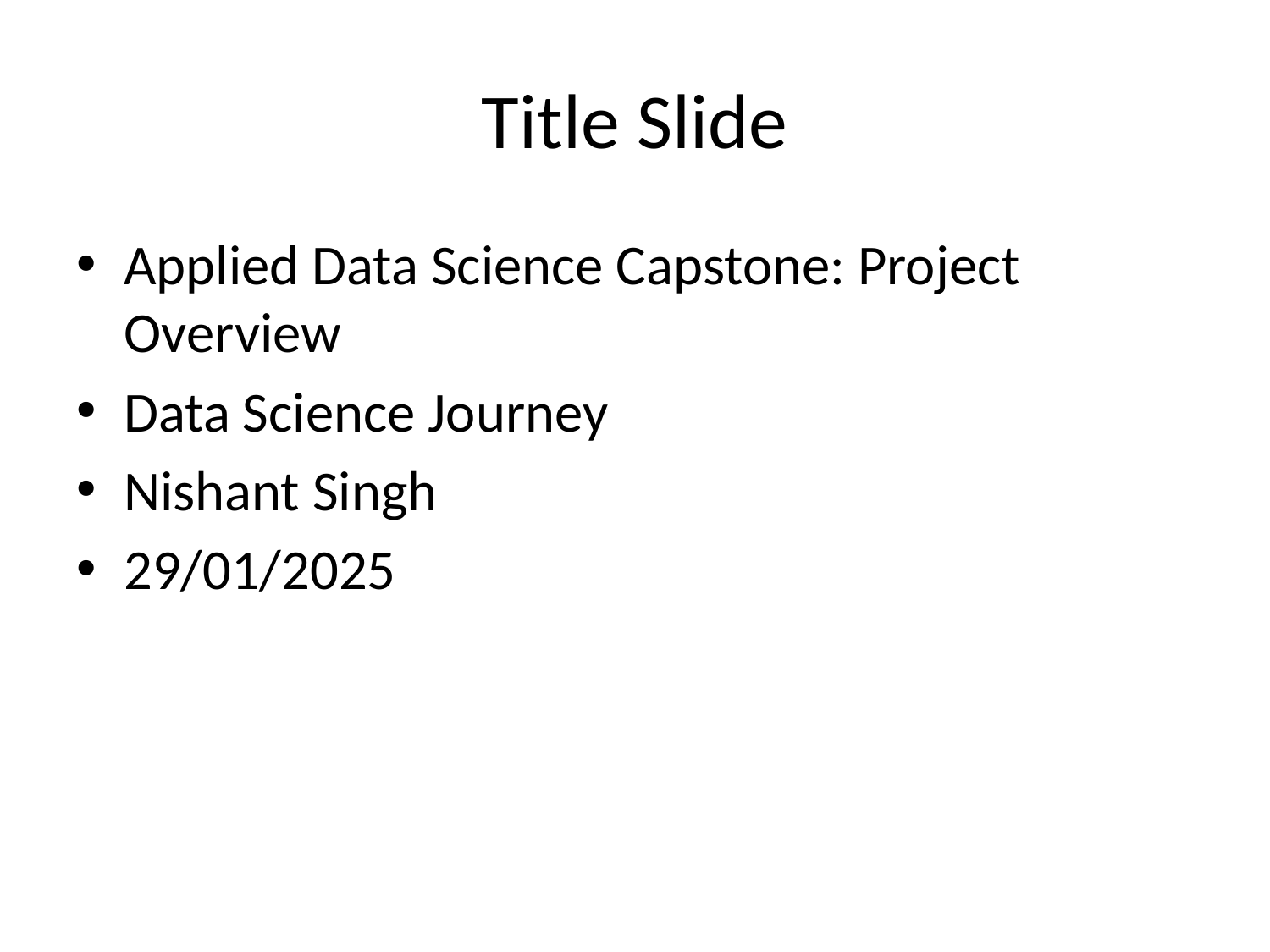

# Title Slide
Applied Data Science Capstone: Project Overview
Data Science Journey
Nishant Singh
29/01/2025